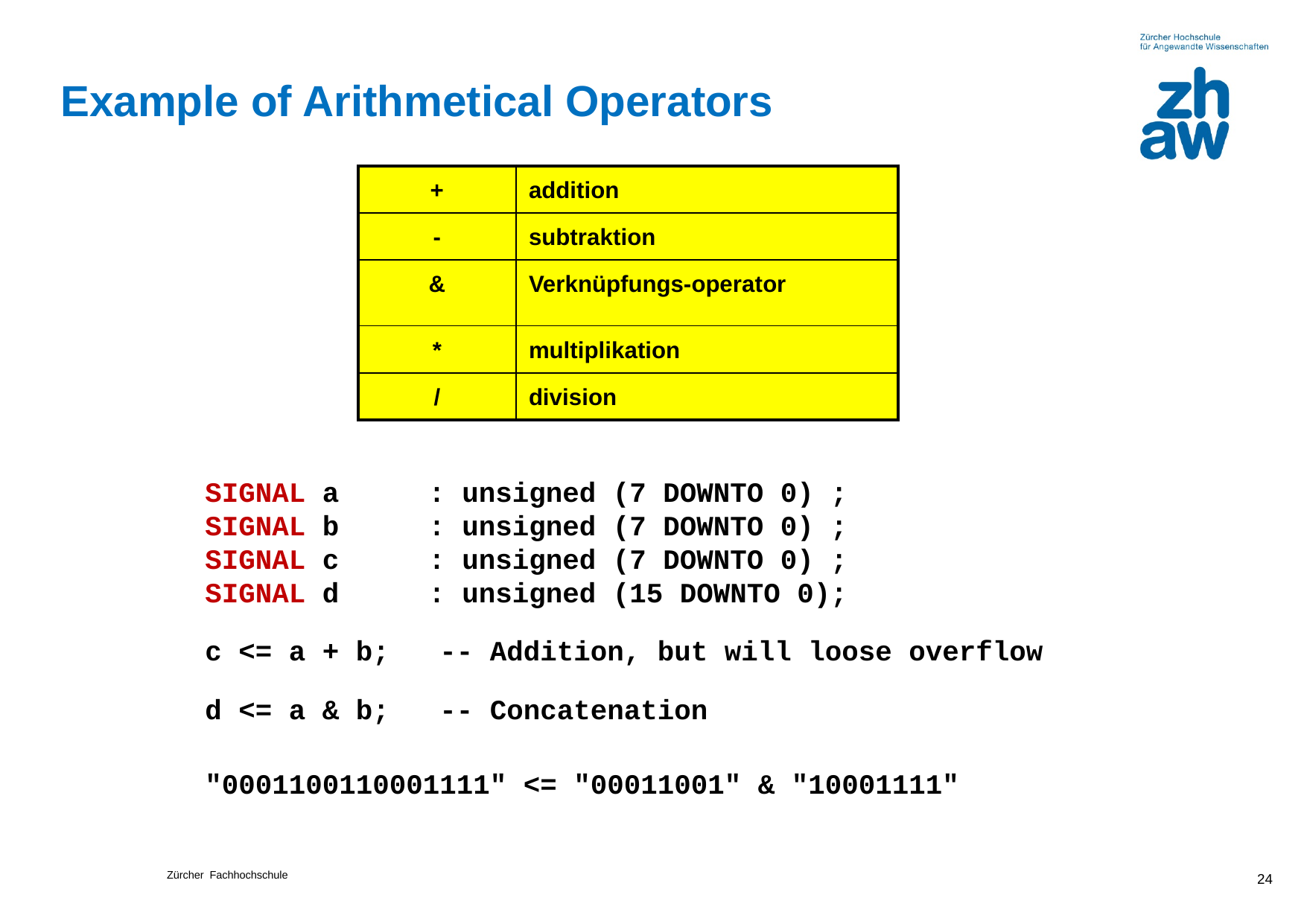

# Example of Arithmetical Operators
| + | addition |
| --- | --- |
| - | subtraktion |
| & | Verknüpfungs-operator |
| \* | multiplikation |
| / | division |
SIGNAL a	: unsigned (7 DOWNTO 0) ;
SIGNAL b	: unsigned (7 DOWNTO 0) ;
SIGNAL c	: unsigned (7 DOWNTO 0) ;
SIGNAL d	: unsigned (15 DOWNTO 0);
c <= a + b;   -- Addition, but will loose overflow
d <= a & b;   -- Concatenation
"0001100110001111" <= "00011001" & "10001111"
24